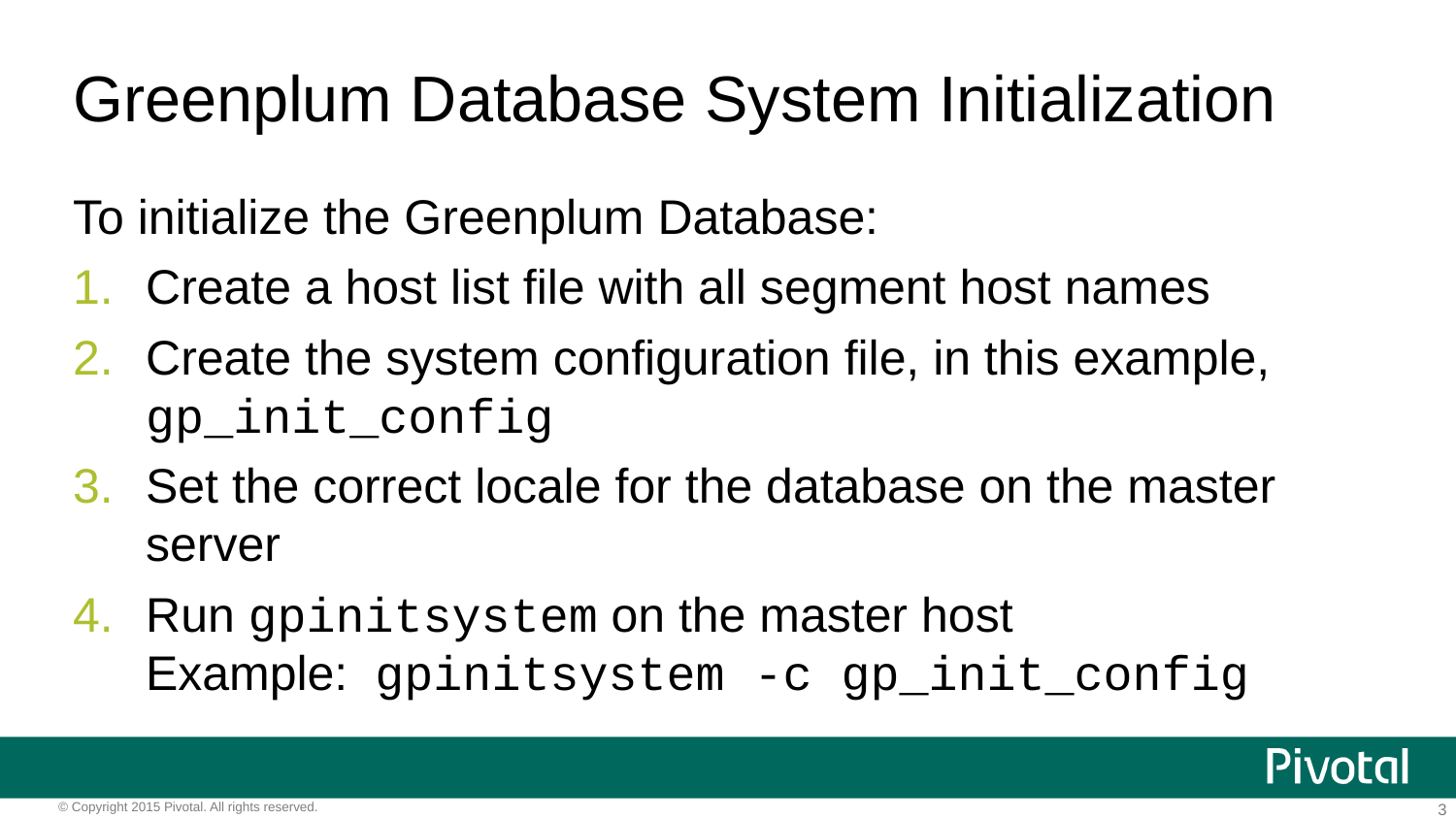

# Greenplum Database System Initialization
To initialize the Greenplum Database:
Create a host list file with all segment host names
Create the system configuration file, in this example, gp_init_config
Set the correct locale for the database on the master server
Run gpinitsystem on the master host
Example:  gpinitsystem -c gp_init_config